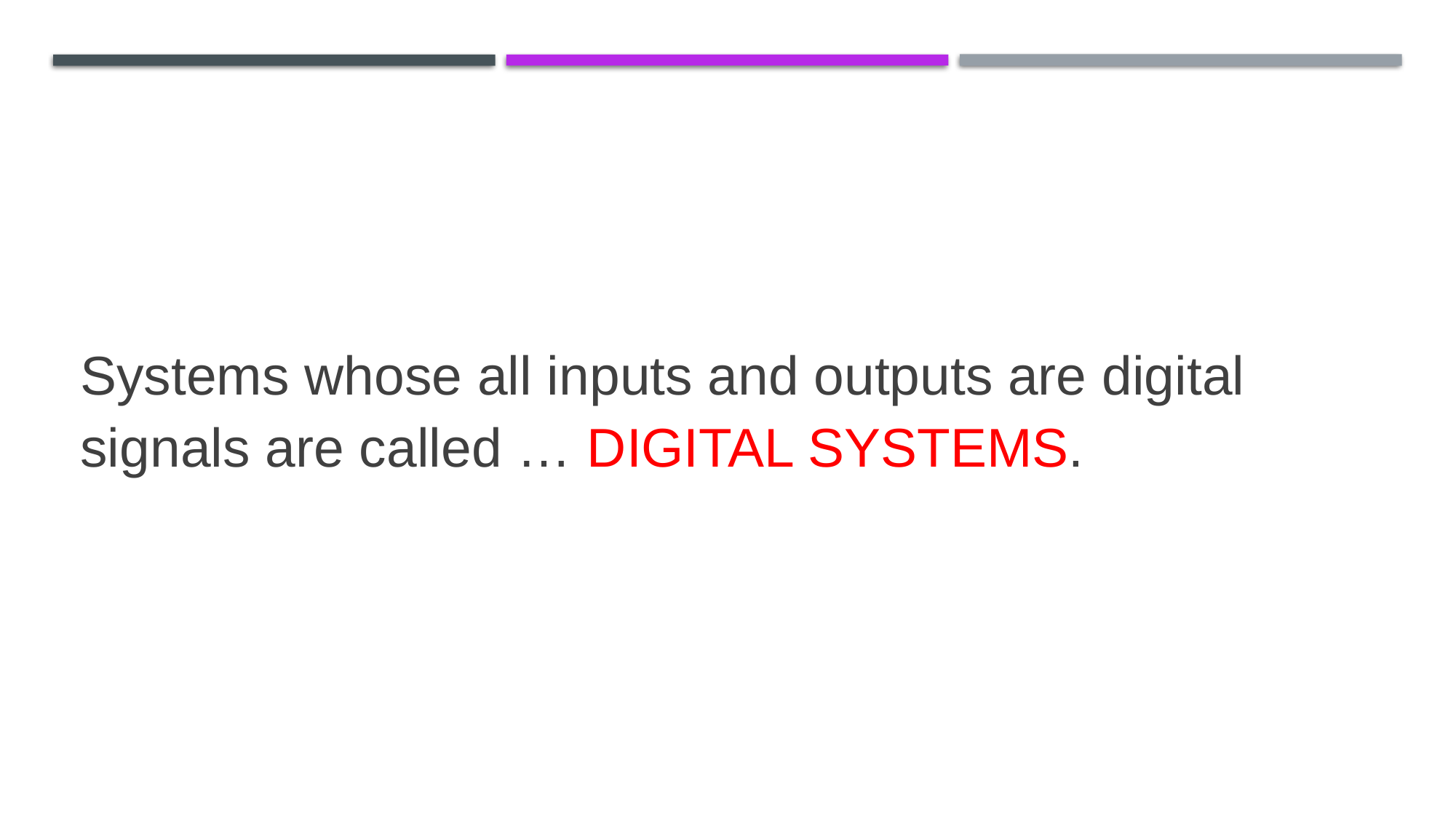

Systems whose all inputs and outputs are digital signals are called … DIGITAL SYSTEMS.